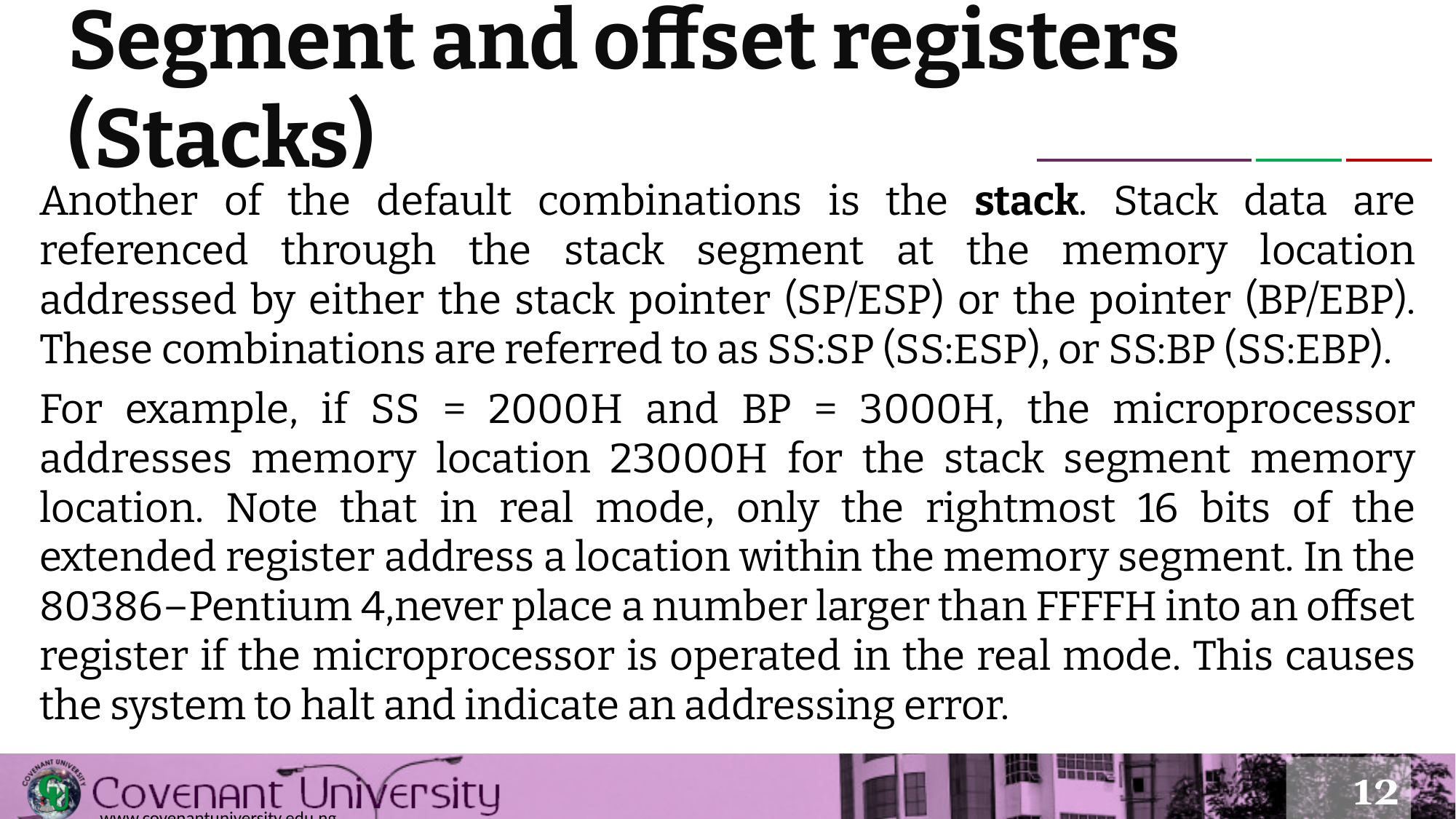

# Segment and offset registers (Stacks)
Another of the default combinations is the stack. Stack data are referenced through the stack segment at the memory location addressed by either the stack pointer (SP/ESP) or the pointer (BP/EBP). These combinations are referred to as SS:SP (SS:ESP), or SS:BP (SS:EBP).
For example, if SS = 2000H and BP = 3000H, the microprocessor addresses memory location 23000H for the stack segment memory location. Note that in real mode, only the rightmost 16 bits of the extended register address a location within the memory segment. In the 80386–Pentium 4,never place a number larger than FFFFH into an offset register if the microprocessor is operated in the real mode. This causes the system to halt and indicate an addressing error.